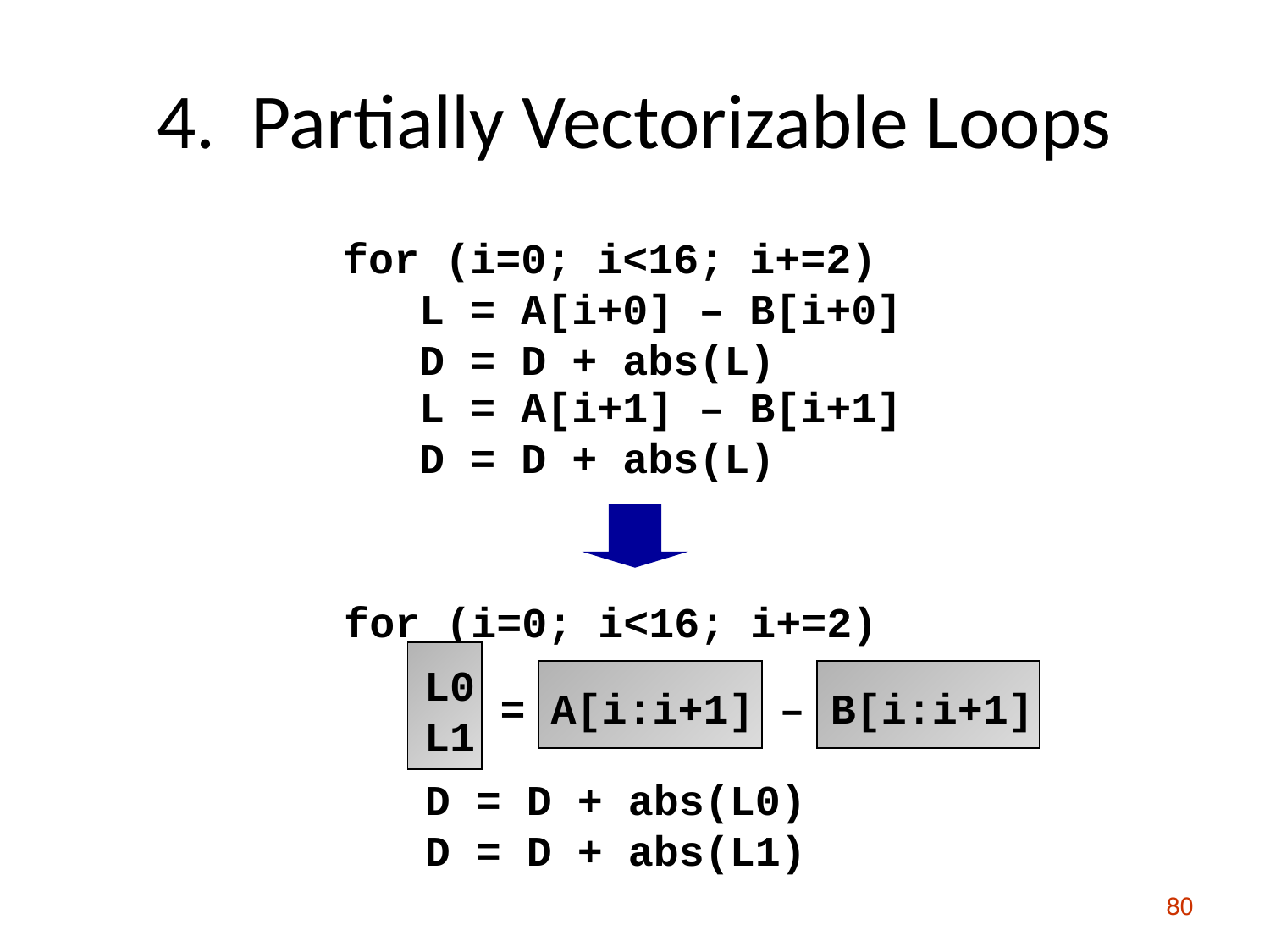

# 4.  Partially Vectorizable Loops
for (i=0; i<16; i+=2)
   L = A[i+0] – B[i+0]
   D = D + abs(L)
L = A[i+1] – B[i+1]
D = D + abs(L)

for (i=0; i<16; i+=2)

L0
L1

= A[i:i+1] – B[i:i+1]
D = D + abs(L0)
D = D + abs(L1)
80